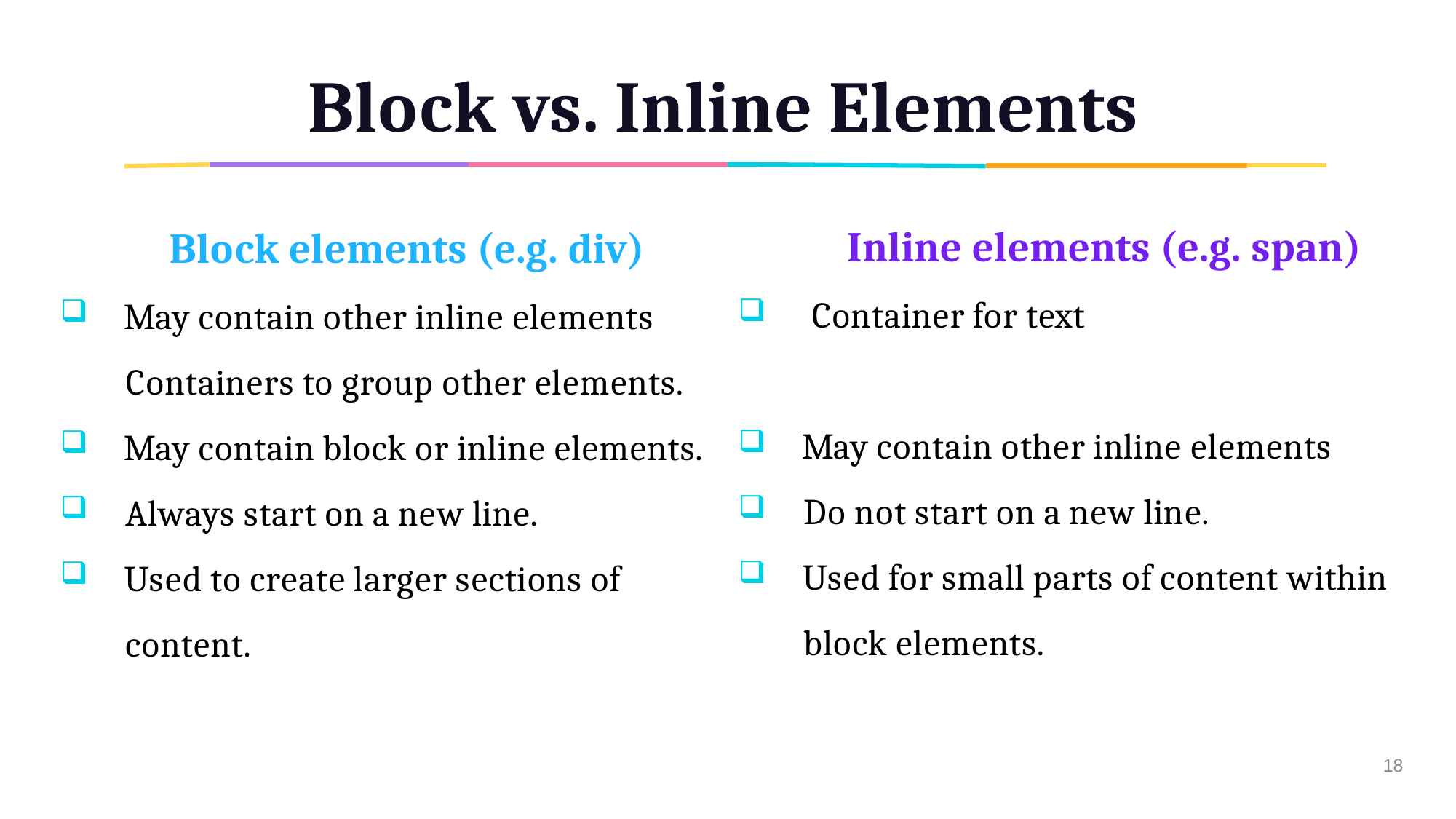

# Block vs. Inline Elements
	Inline elements (e.g. span)
 Container for text

May contain other inline elements
Do not start on a new line.
Used for small parts of content within block elements.

	Block elements (e.g. div)
May contain other inline elements Containers to group other elements.
May contain block or inline elements.
Always start on a new line.
Used to create larger sections of content.

18